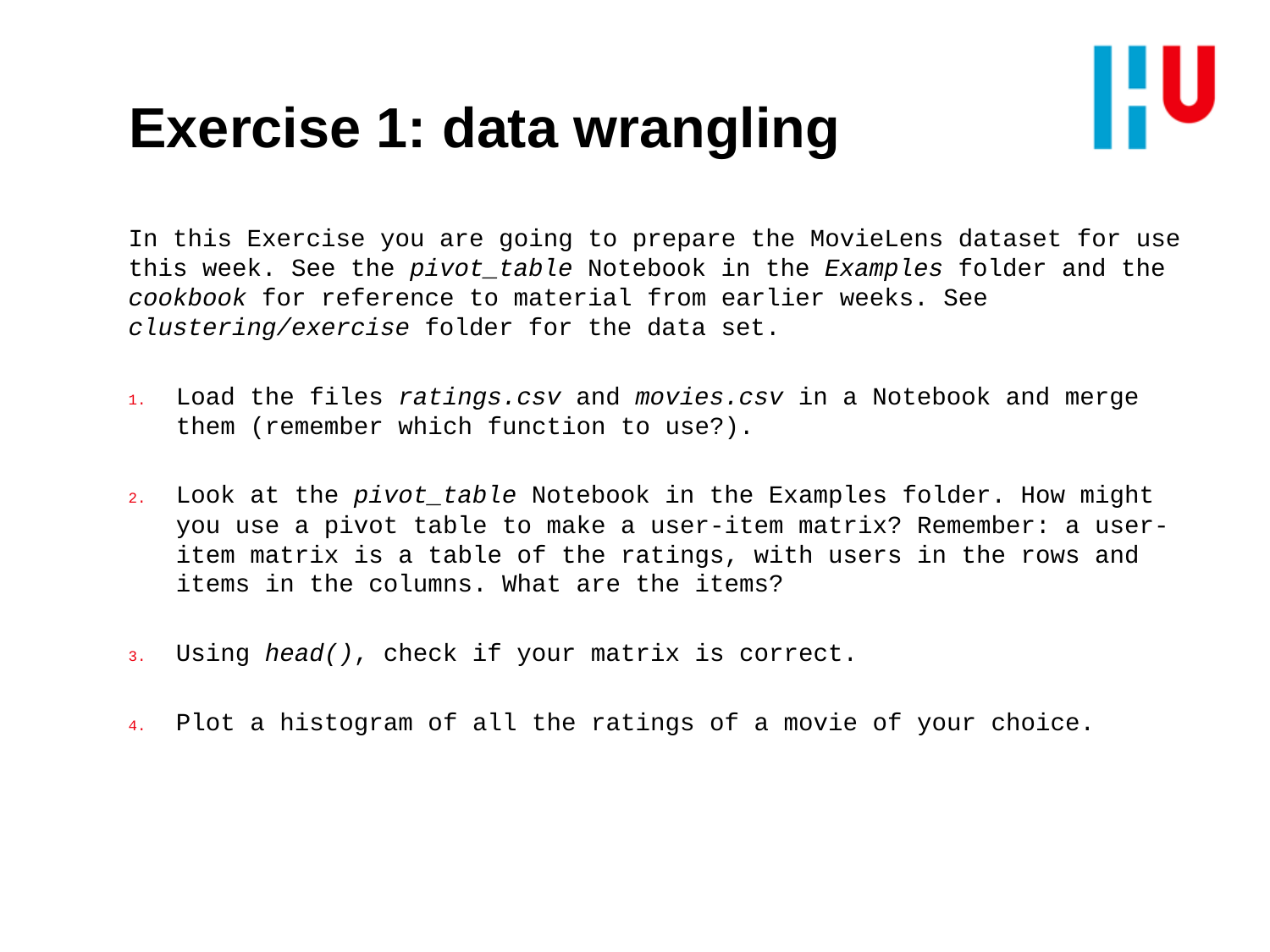

# Exercise 1: data wrangling
In this Exercise you are going to prepare the MovieLens dataset for use this week. See the pivot_table Notebook in the Examples folder and the cookbook for reference to material from earlier weeks. See clustering/exercise folder for the data set.

Load the files ratings.csv and movies.csv in a Notebook and merge them (remember which function to use?).

Look at the pivot_table Notebook in the Examples folder. How might you use a pivot table to make a user-item matrix? Remember: a user-item matrix is a table of the ratings, with users in the rows and items in the columns. What are the items?

Using head(), check if your matrix is correct.

Plot a histogram of all the ratings of a movie of your choice.